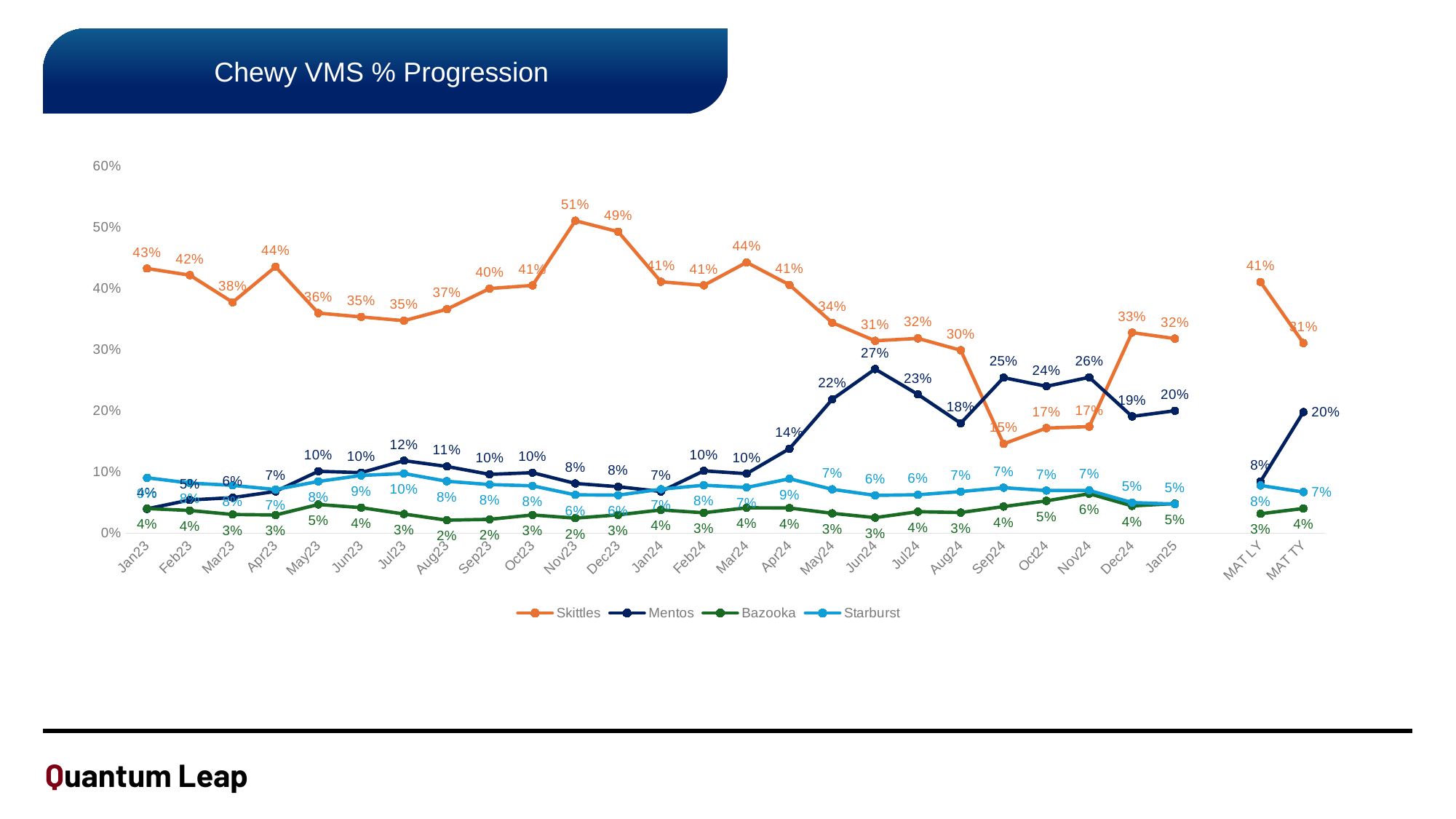

Chewy VMS % Progression

### Chart

| Category | Skittles | Mentos | Bazooka | Starburst |
|---|---|---|---|---|
| Jan23 | 0.433046875 | 0.03984375 | 0.0403125 | 0.090703125 |
| Feb23 | 0.4220408163265306 | 0.05442176870748299 | 0.037188208616780044 | 0.08199546485260771 |
| Mar23 | 0.377767837172892 | 0.05815253858197271 | 0.030641914560501006 | 0.07820770893908895 |
| Apr23 | 0.4358299433676318 | 0.06827789742362607 | 0.02975193427454734 | 0.07146845337800112 |
| May23 | 0.36014052411697683 | 0.10131029244208127 | 0.04699962020508925 | 0.0846942650968477 |
| Jun23 | 0.3537924576487614 | 0.09900400102153742 | 0.041797905848301696 | 0.09449221077721971 |
| Jul23 | 0.34768643982736125 | 0.11863896416741945 | 0.03141624008832681 | 0.09766134698384021 |
| Aug23 | 0.3664071401443221 | 0.10919103684010634 | 0.021268515001898976 | 0.08497911127990886 |
| Sep23 | 0.4002739946812797 | 0.09622048513175921 | 0.02264485454105891 | 0.07953904424208236 |
| Oct23 | 0.405359565807327 | 0.09905020352781546 | 0.029850746268656716 | 0.0775101763907734 |
| Nov23 | 0.5111705475141598 | 0.0814191315292637 | 0.02462240402769037 | 0.06277533039647577 |
| Dec23 | 0.4932057031929848 | 0.07604257313073164 | 0.02998862038958431 | 0.06225316286230671 |
| Jan24 | 0.41132561132561135 | 0.0682110682110682 | 0.0380952380952381 | 0.07198627198627199 |
| Feb24 | 0.40545310156181064 | 0.10200300008823789 | 0.03344216006353128 | 0.07853172152122122 |
| Mar24 | 0.44299167961963976 | 0.09737588004023041 | 0.0416019018012252 | 0.07479199049099387 |
| Apr24 | 0.406301652892562 | 0.13822314049586776 | 0.04121900826446281 | 0.08904958677685951 |
| May24 | 0.34441137566137564 | 0.21891534391534392 | 0.03249007936507937 | 0.07175925925925926 |
| Jun24 | 0.31473543672264775 | 0.26856861780619773 | 0.02550769446981941 | 0.06190710420912093 |
| Jul24 | 0.31870291516541105 | 0.22698984605306255 | 0.035211267605633804 | 0.06288896167703897 |
| Aug24 | 0.2993089204861387 | 0.17983954245770117 | 0.03375963142425927 | 0.06807530383668282 |
| Sep24 | 0.14617618586640851 | 0.25449069592341617 | 0.04356243949661181 | 0.074432612670754 |
| Oct24 | 0.17195739840761037 | 0.24030606969289628 | 0.05294178471719574 | 0.06979629821114673 |
| Nov24 | 0.17437136268804215 | 0.25507851103546725 | 0.06456571867794005 | 0.06994619523443504 |
| Dec24 | 0.3281998084902649 | 0.1910309607405043 | 0.044685604851579956 | 0.05011171401212895 |
| Jan25 | 0.31834329081220736 | 0.20030679799773937 | 0.04844178911674471 | 0.047634425964798964 |
|  | None | None | None | None |
| MAT LY | 0.41089378455352654 | 0.08464566929133858 | 0.03179622493996761 | 0.07809097001172725 |
| MAT TY | 0.3111904814398366 | 0.19808041390156608 | 0.04048621675448846 | 0.06736189195346547 |
Quantum Leap